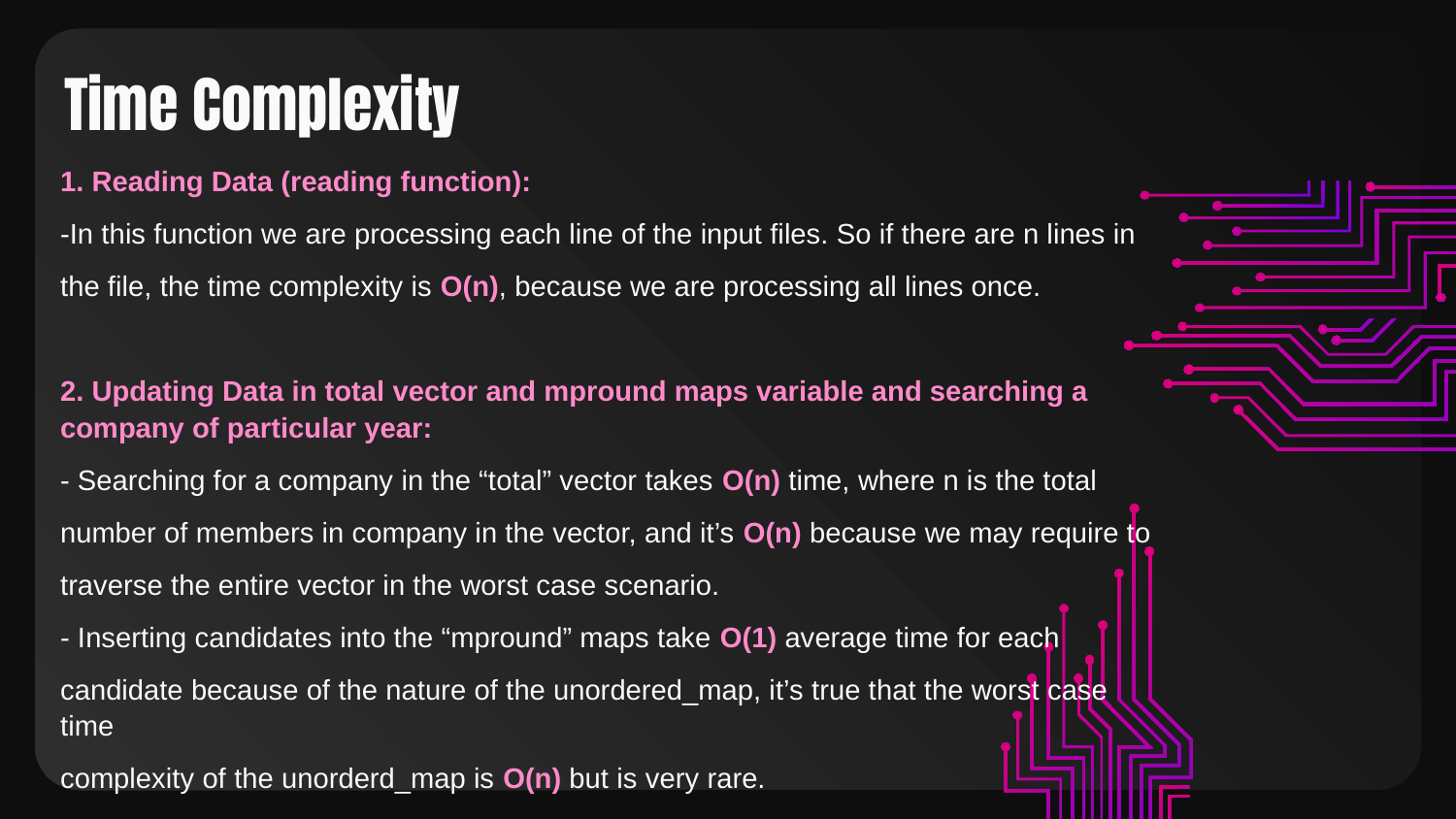

# Time Complexity
1. Reading Data (reading function):
-In this function we are processing each line of the input files. So if there are n lines in
the file, the time complexity is O(n), because we are processing all lines once.

2. Updating Data in total vector and mpround maps variable and searching a company of particular year:
- Searching for a company in the “total” vector takes O(n) time, where n is the total
number of members in company in the vector, and it’s O(n) because we may require to
traverse the entire vector in the worst case scenario.
- Inserting candidates into the “mpround” maps take O(1) average time for each
candidate because of the nature of the unordered_map, it’s true that the worst case time
complexity of the unorderd_map is O(n) but is very rare.